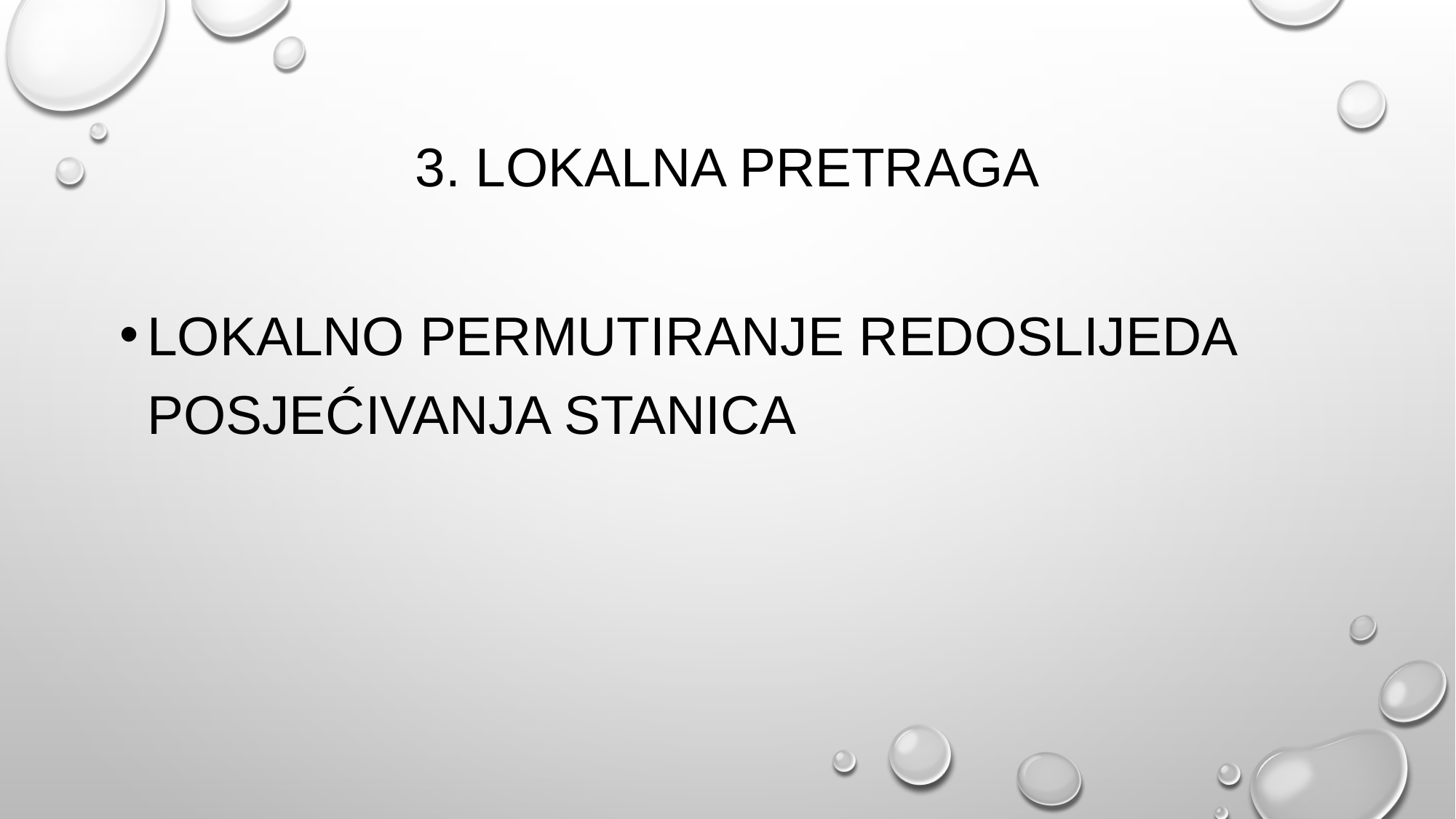

# 3. Lokalna pretraga
Lokalno permutiranje redoslijeda posjećivanja stanica